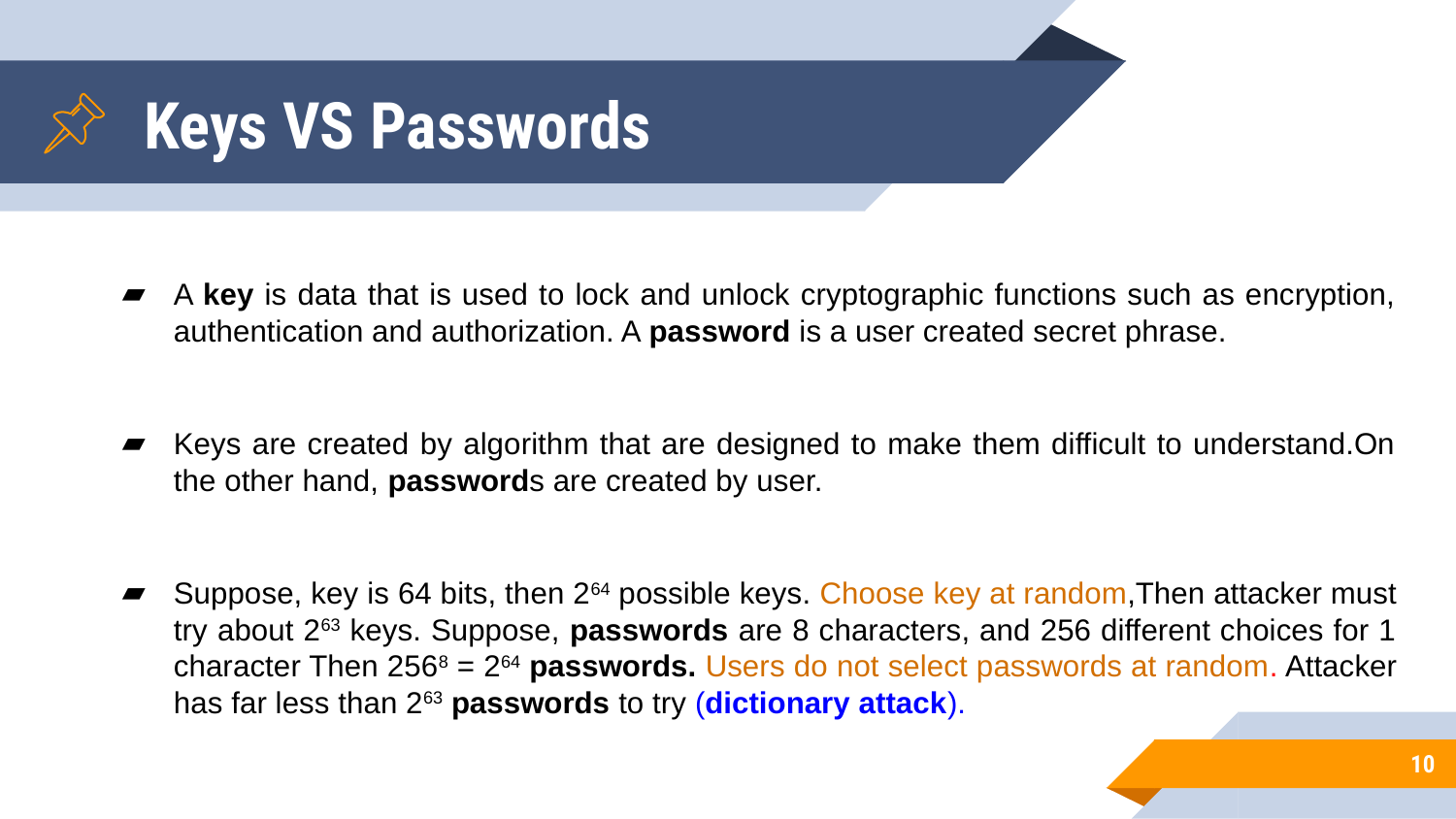

# Keys VS Passwords

A key is data that is used to lock and unlock cryptographic functions such as encryption, authentication and authorization. A password is a user created secret phrase.

Keys are created by algorithm that are designed to make them difficult to understand.On the other hand, passwords are created by user.

Suppose, key is 64 bits, then 264 possible keys. Choose key at random,Then attacker must try about 263 keys. Suppose, passwords are 8 characters, and 256 different choices for 1 character Then 2568 = 264 passwords. Users do not select passwords at random. Attacker has far less than 263 passwords to try (dictionary attack).
10